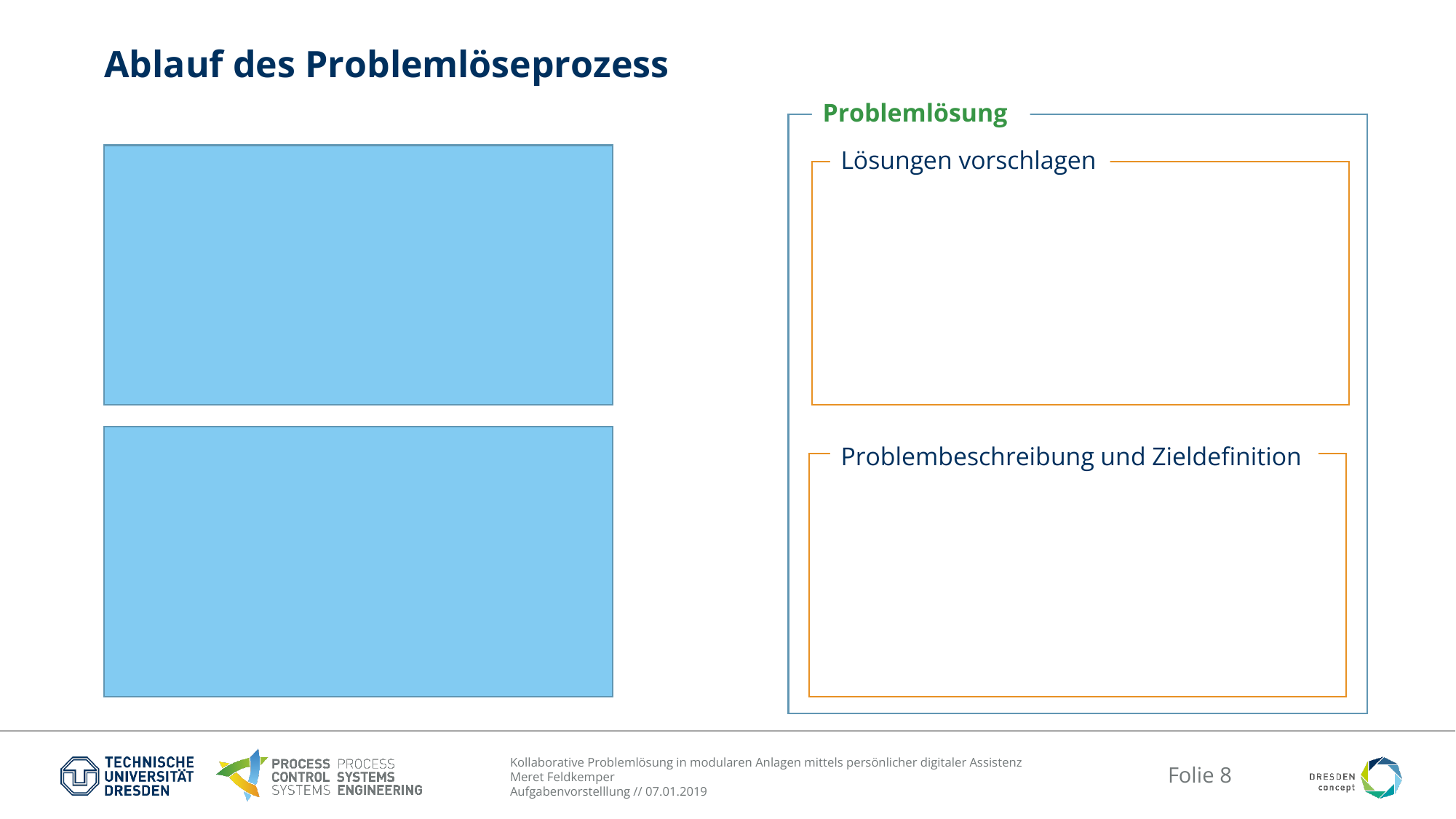

# Ablauf des Problemlöseprozess
Problemlösung

Lösungen vorschlagen

Problembeschreibung und Zieldefinition